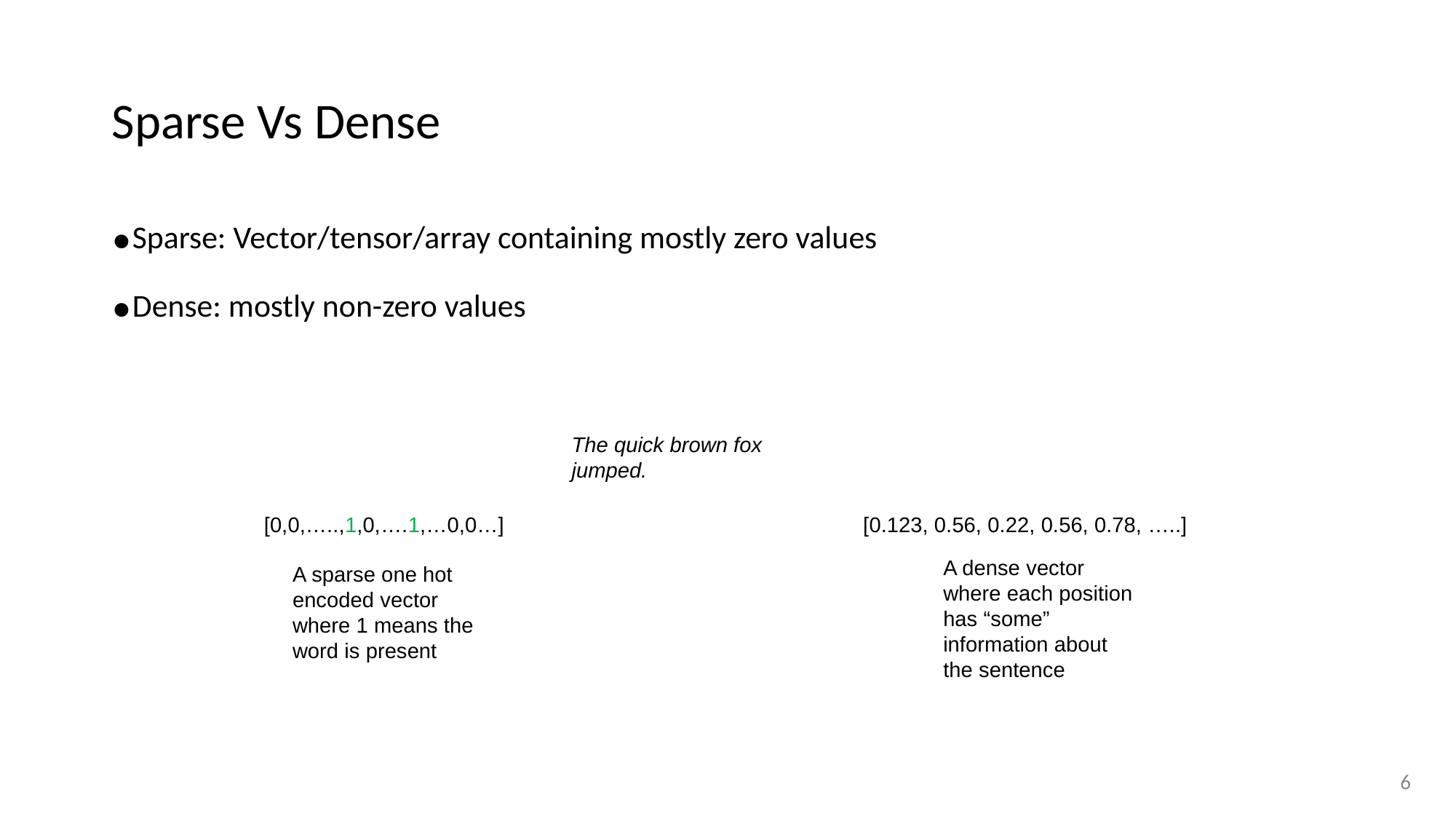

# Sparse Vs Dense
Sparse: Vector/tensor/array containing mostly zero values

Dense: mostly non-zero values
The quick brown fox jumped.
[0.123, 0.56, 0.22, 0.56, 0.78, …..]
[0,0,…..,1,0,….1,…0,0…]
A dense vector where each position has “some” information about the sentence
A sparse one hot encoded vector where 1 means the word is present
6